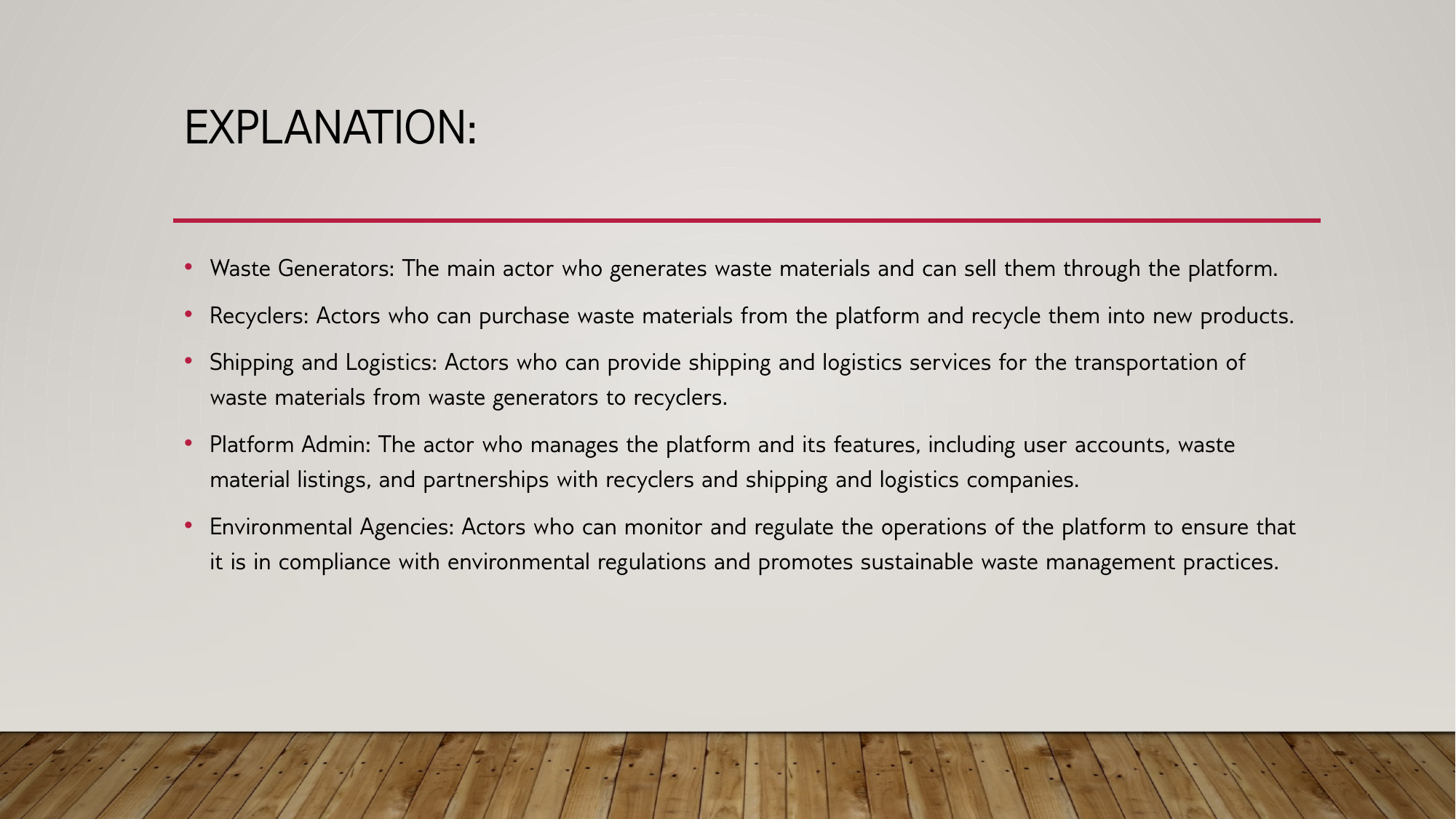

# Explanation:
Waste Generators: The main actor who generates waste materials and can sell them through the platform.
Recyclers: Actors who can purchase waste materials from the platform and recycle them into new products.
Shipping and Logistics: Actors who can provide shipping and logistics services for the transportation of waste materials from waste generators to recyclers.
Platform Admin: The actor who manages the platform and its features, including user accounts, waste material listings, and partnerships with recyclers and shipping and logistics companies.
Environmental Agencies: Actors who can monitor and regulate the operations of the platform to ensure that it is in compliance with environmental regulations and promotes sustainable waste management practices.